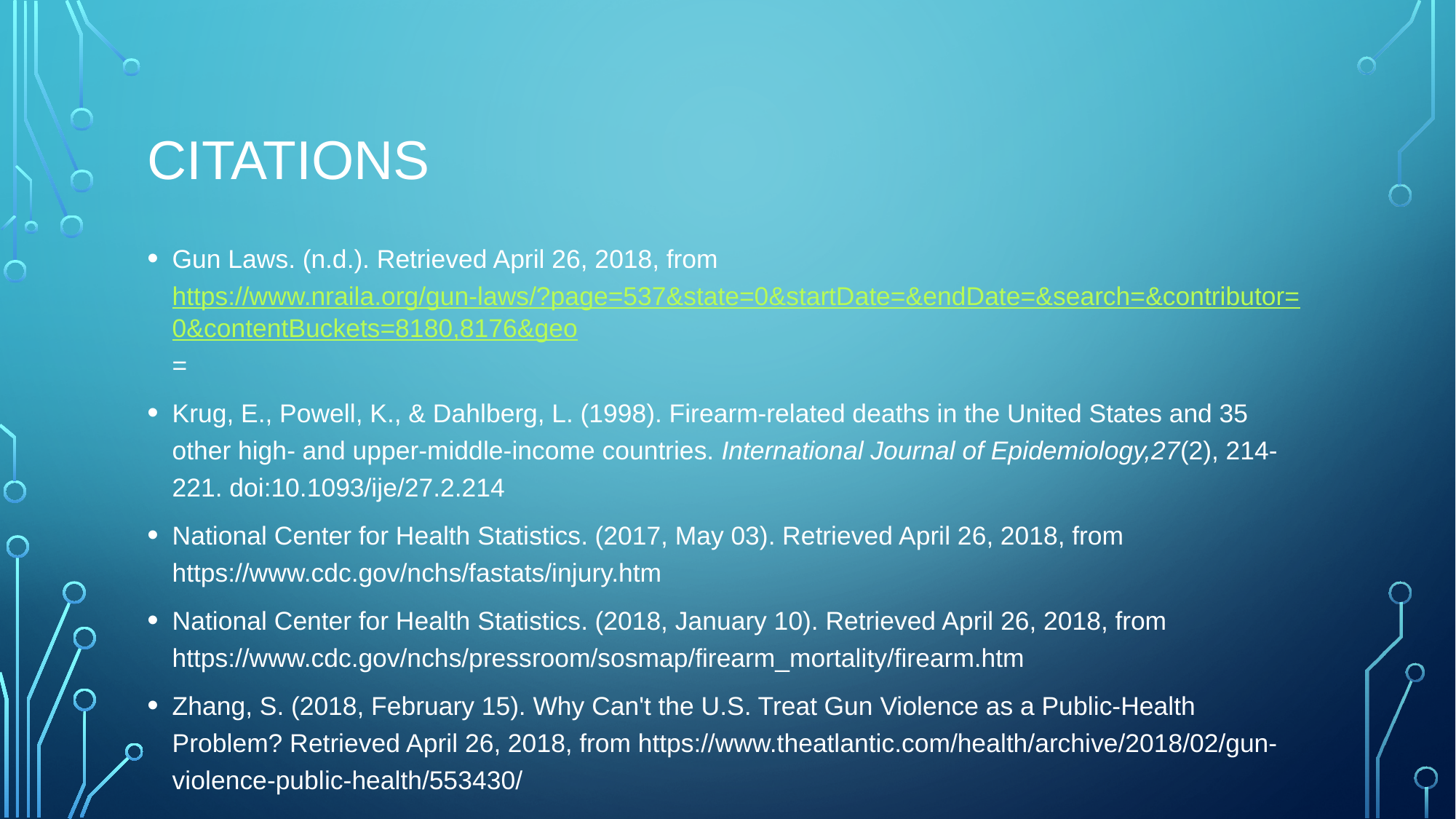

# Citations
Gun Laws. (n.d.). Retrieved April 26, 2018, from https://www.nraila.org/gun-laws/?page=537&state=0&startDate=&endDate=&search=&contributor=0&contentBuckets=8180,8176&geo=
Krug, E., Powell, K., & Dahlberg, L. (1998). Firearm-related deaths in the United States and 35 other high- and upper-middle-income countries. International Journal of Epidemiology,27(2), 214-221. doi:10.1093/ije/27.2.214
National Center for Health Statistics. (2017, May 03). Retrieved April 26, 2018, from https://www.cdc.gov/nchs/fastats/injury.htm
National Center for Health Statistics. (2018, January 10). Retrieved April 26, 2018, from https://www.cdc.gov/nchs/pressroom/sosmap/firearm_mortality/firearm.htm
Zhang, S. (2018, February 15). Why Can't the U.S. Treat Gun Violence as a Public-Health Problem? Retrieved April 26, 2018, from https://www.theatlantic.com/health/archive/2018/02/gun-violence-public-health/553430/